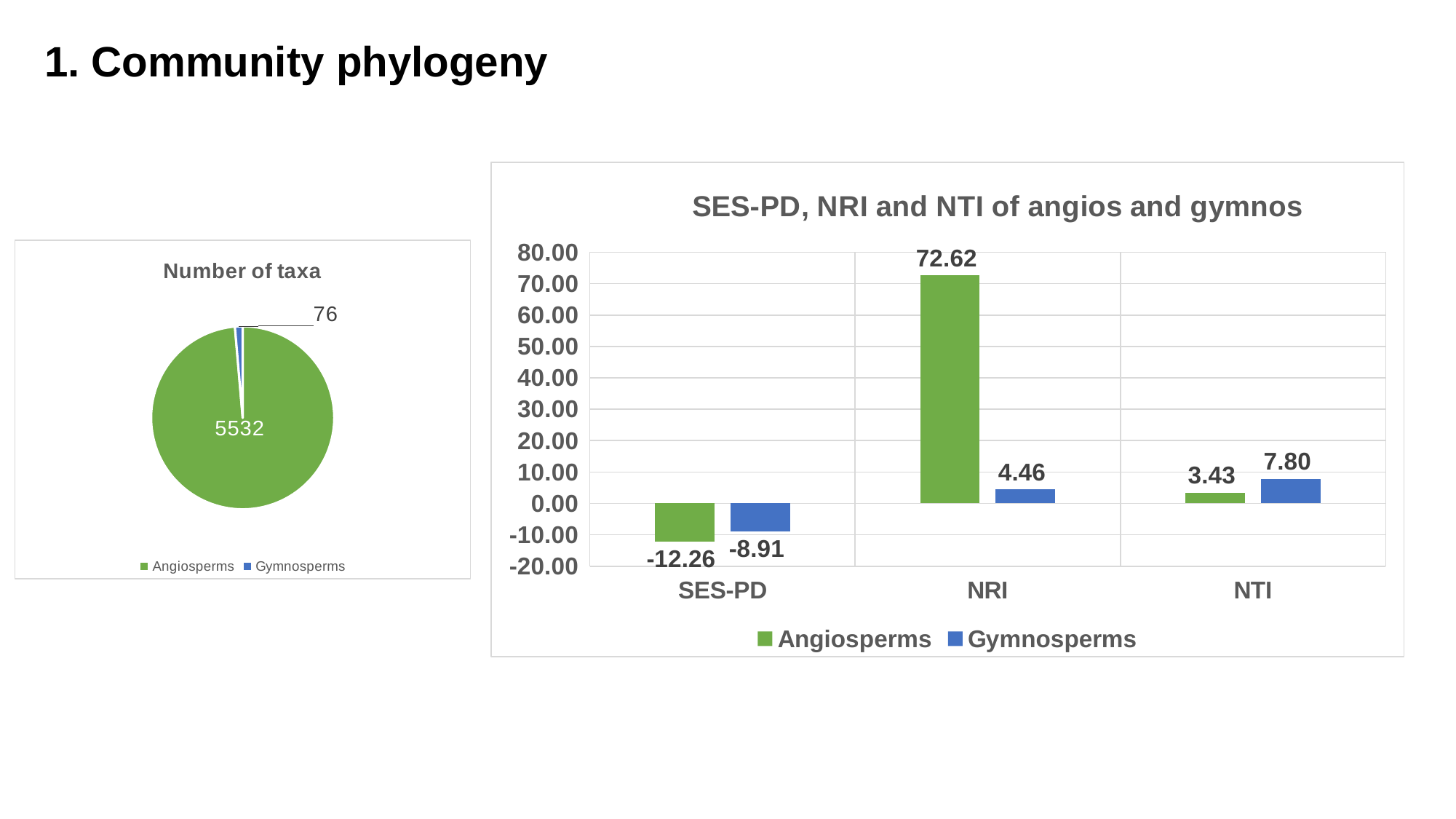

1. Community phylogeny

### Chart: SES-PD, NRI and NTI of angios and gymnos

| Category | Angiosperms | Gymnosperms |
|---|---|---|
| SES-PD | -12.26485446 | -8.905932085 |
| NRI | 72.62264552 | 4.458080134 |
| NTI | 3.428980393 | 7.80452645 |

### Chart: Number of taxa

| Category |  |
|---|---|
| Angiosperms | 5532.0 |
| Gymnosperms | 76.0 |